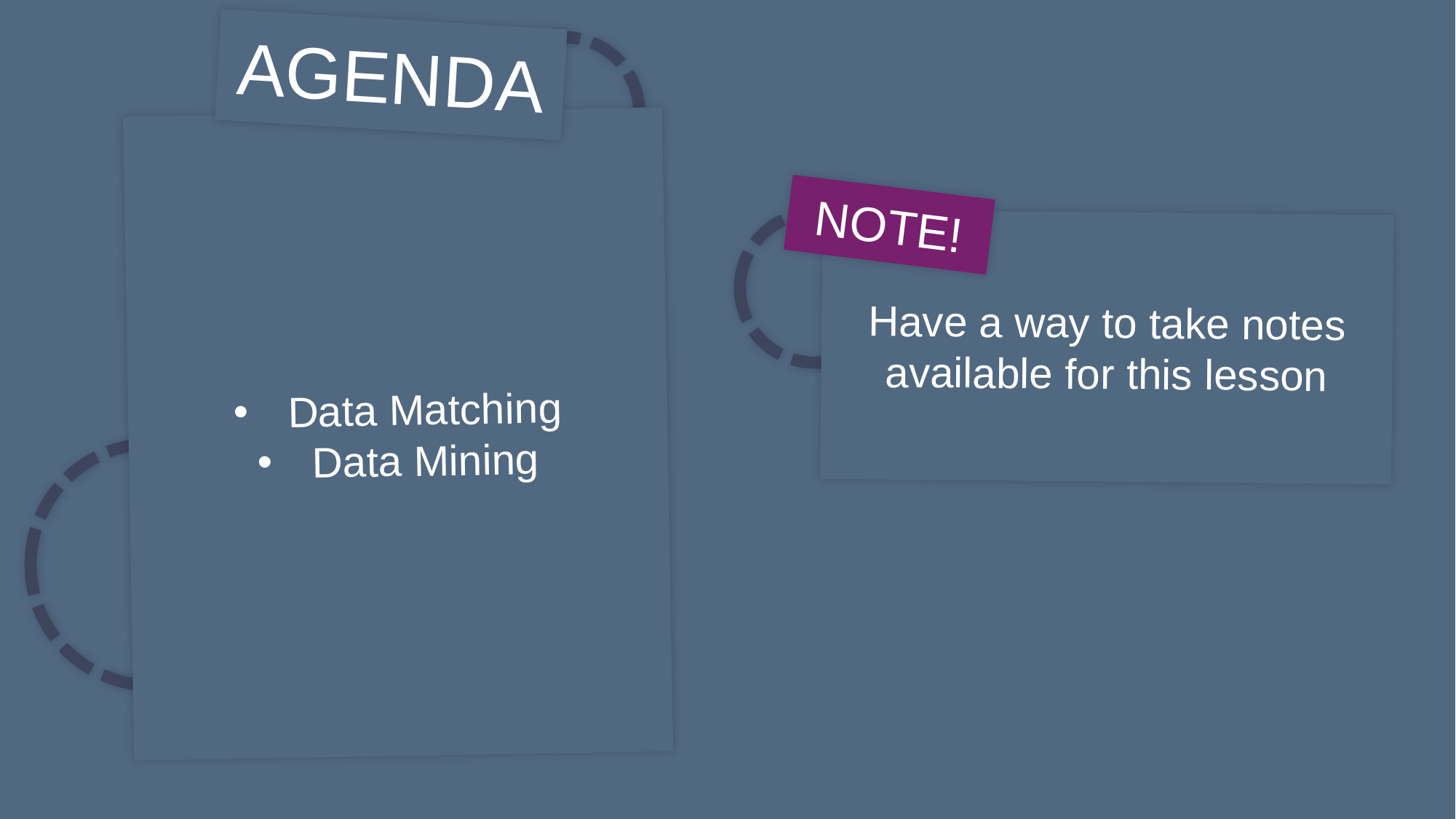

AGENDA

Data Matching
Data Mining
NOTE!
Have a way to take notes available for this lesson